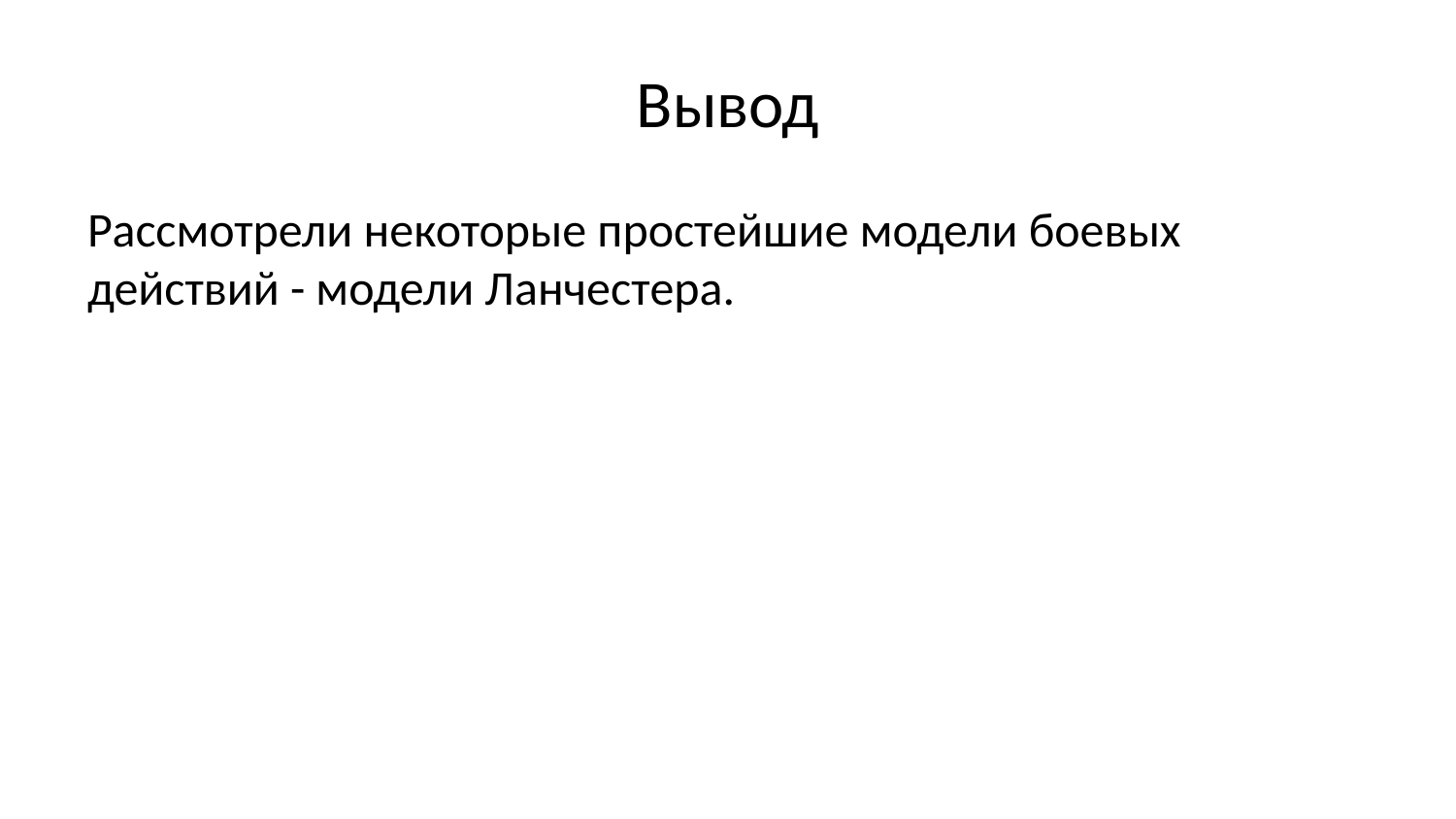

# Вывод
Рассмотрели некоторые простейшие модели боевых действий - модели Ланчестера.